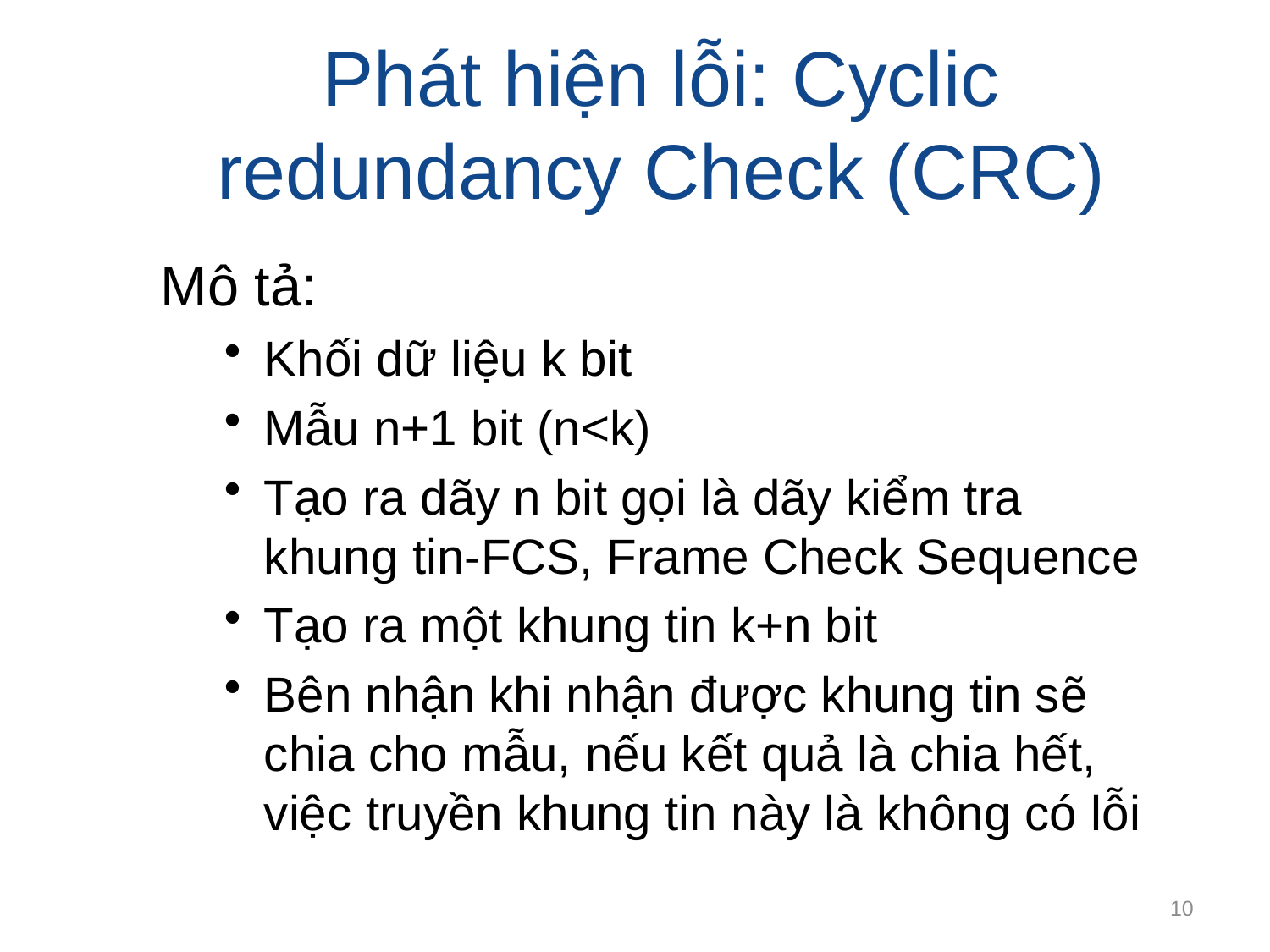

# Phát hiện lỗi: Cyclic redundancy Check (CRC)
Mô tả:
Khối dữ liệu k bit
Mẫu n+1 bit (n<k)
Tạo ra dãy n bit gọi là dãy kiểm tra khung tin-FCS, Frame Check Sequence
Tạo ra một khung tin k+n bit
Bên nhận khi nhận được khung tin sẽ chia cho mẫu, nếu kết quả là chia hết, việc truyền khung tin này là không có lỗi
10